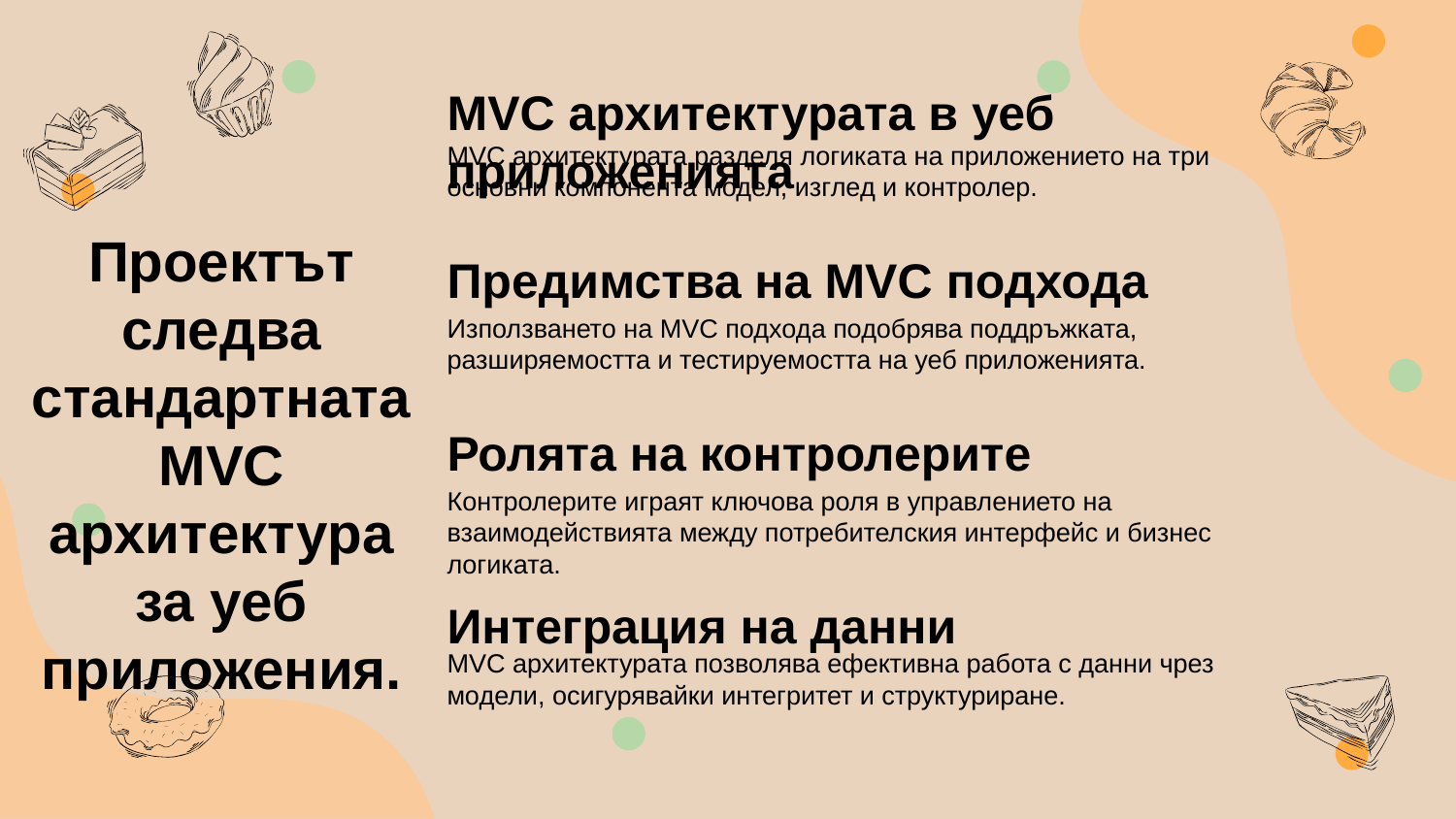

MVC архитектурата в уеб приложенията

MVC архитектурата разделя логиката на приложението на три основни компонента модел, изглед и контролер.
# Проектът следва стандартната MVC архитектура за уеб приложения.
Предимства на MVC подхода
Използването на MVC подхода подобрява поддръжката, разширяемостта и тестируемостта на уеб приложенията.
Ролята на контролерите
Контролерите играят ключова роля в управлението на взаимодействията между потребителския интерфейс и бизнес логиката.
Интеграция на данни
MVC архитектурата позволява ефективна работа с данни чрез модели, осигурявайки интегритет и структуриране.